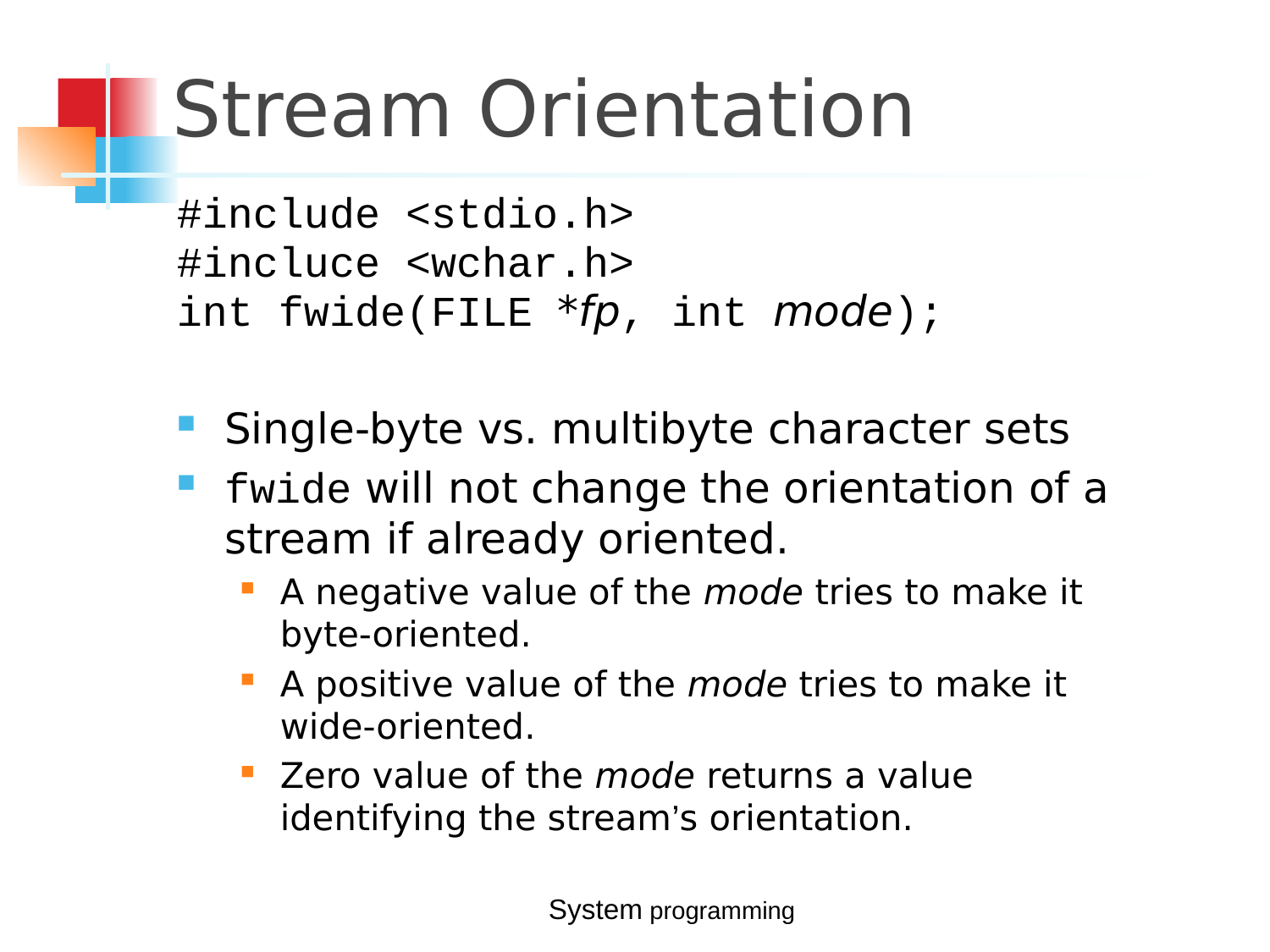

Stream Orientation
#include <stdio.h>
#incluce <wchar.h>
int fwide(FILE *fp, int mode);

Single-byte vs. multibyte character sets
fwide will not change the orientation of a stream if already oriented.
A negative value of the mode tries to make it byte-oriented.
A positive value of the mode tries to make it wide-oriented.
Zero value of the mode returns a value identifying the stream’s orientation.